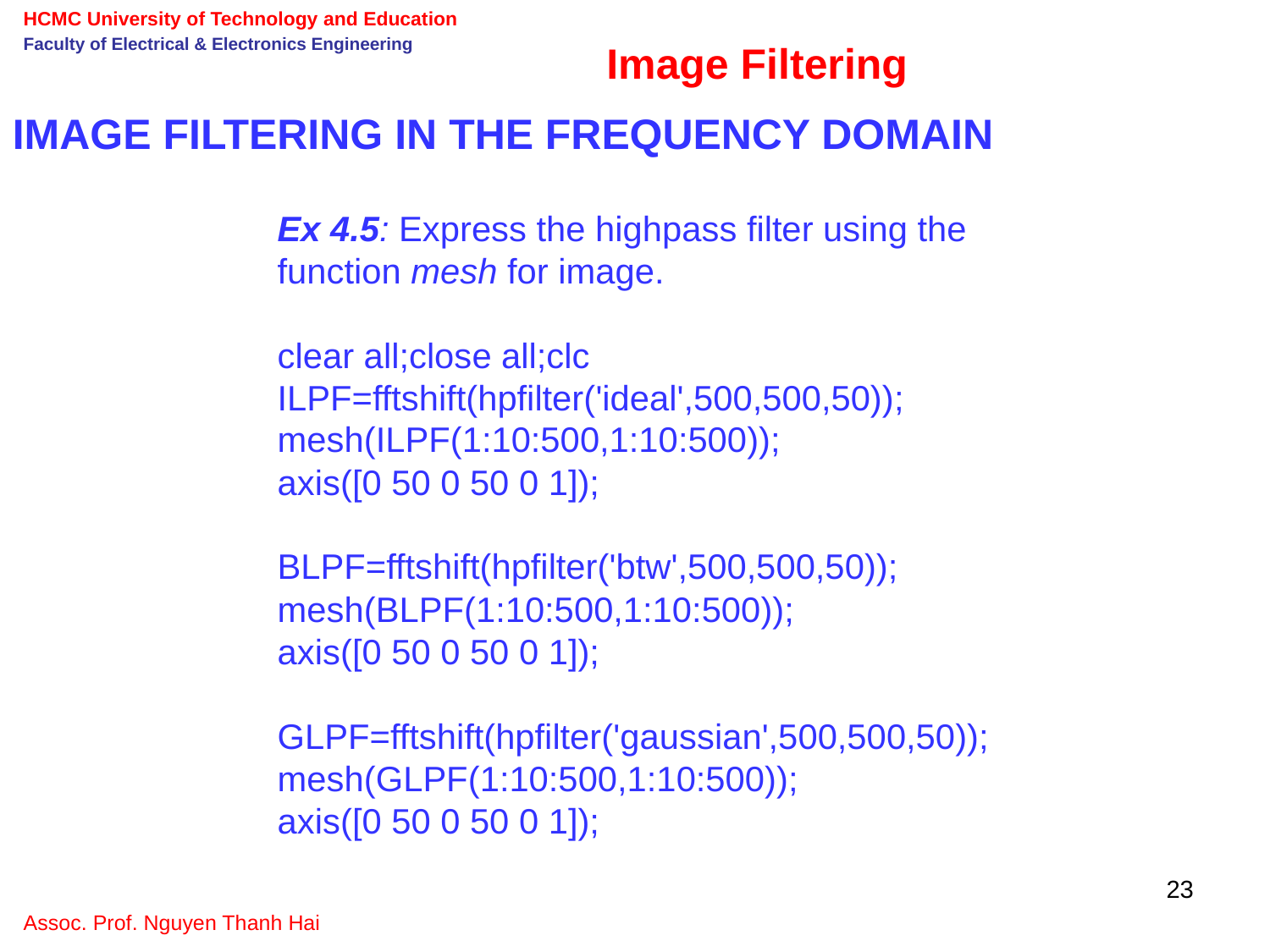

Image Filtering
IMAGE FILTERING IN THE FREQUENCY DOMAIN
Ex 4.5: Express the highpass filter using the function mesh for image.

clear all;close all;clc
ILPF=fftshift(hpfilter('ideal',500,500,50));
mesh(ILPF(1:10:500,1:10:500));
axis([0 50 0 50 0 1]);

BLPF=fftshift(hpfilter('btw',500,500,50));
mesh(BLPF(1:10:500,1:10:500));
axis([0 50 0 50 0 1]);

GLPF=fftshift(hpfilter('gaussian',500,500,50));
mesh(GLPF(1:10:500,1:10:500));
axis([0 50 0 50 0 1]);
23